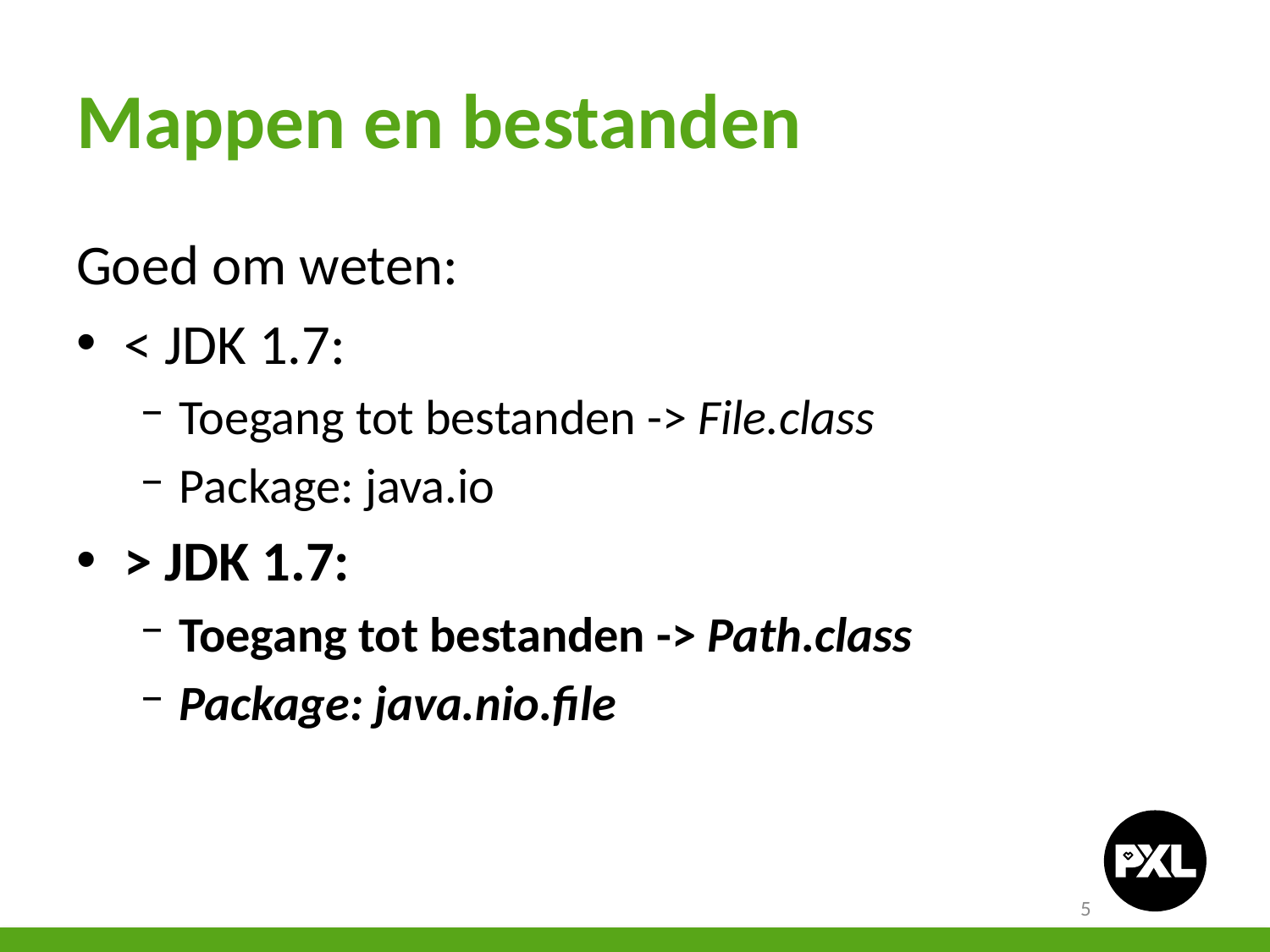

# Mappen en bestanden
Goed om weten:
< JDK 1.7:
Toegang tot bestanden -> File.class
Package: java.io
> JDK 1.7:
Toegang tot bestanden -> Path.class
Package: java.nio.file
5